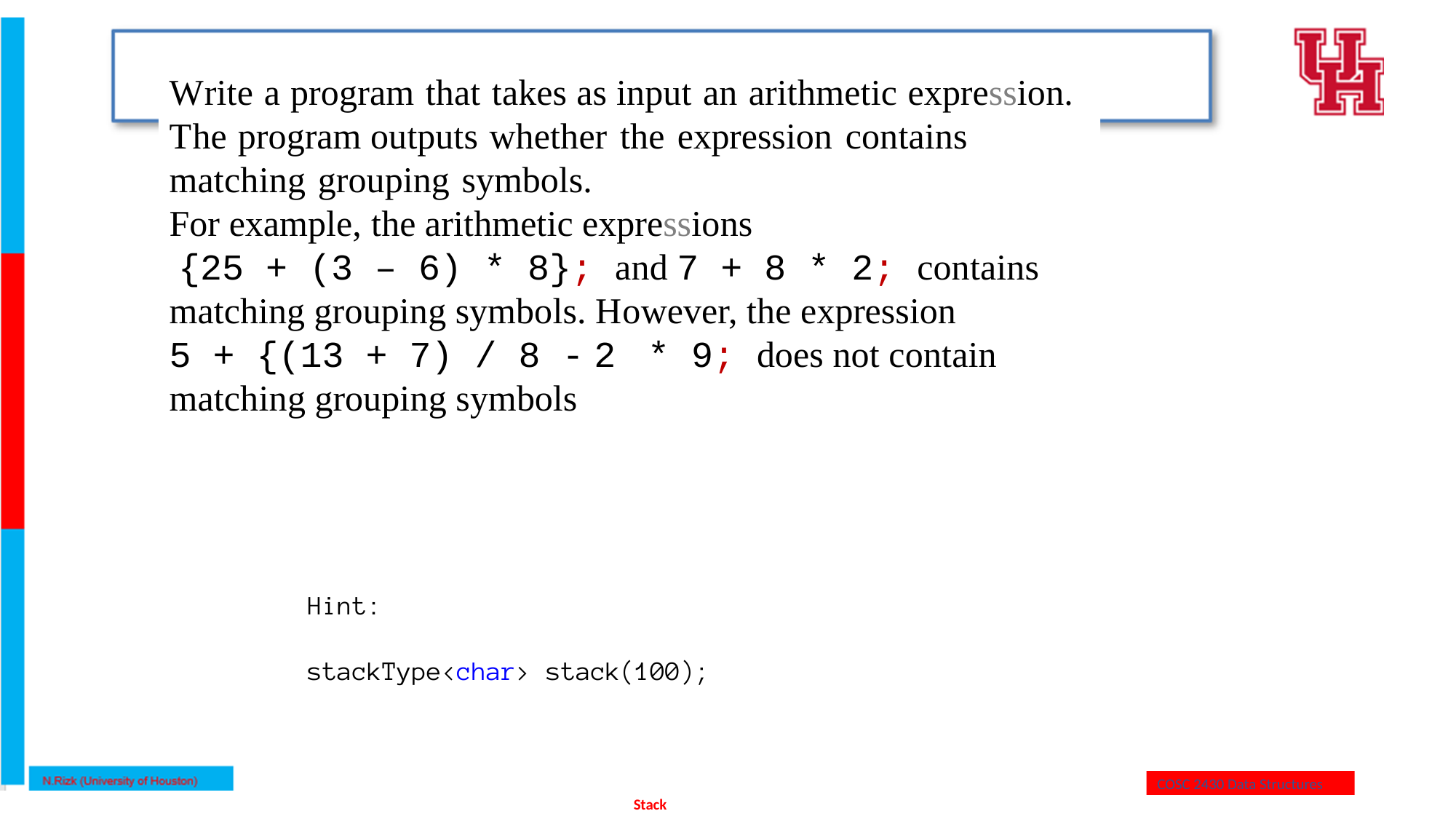

Write a program that takes as input an arithmetic expression. The program outputs whether the expression contains matching grouping symbols.
For example, the arithmetic expressions
 {25 + (3 – 6) * 8}; and 7 + 8 * 2; contains matching grouping symbols. However, the expression
5 + {(13 + 7) / 8 - 2  * 9; does not contain matching grouping symbols
Hint:

stackType<char> stack(100);